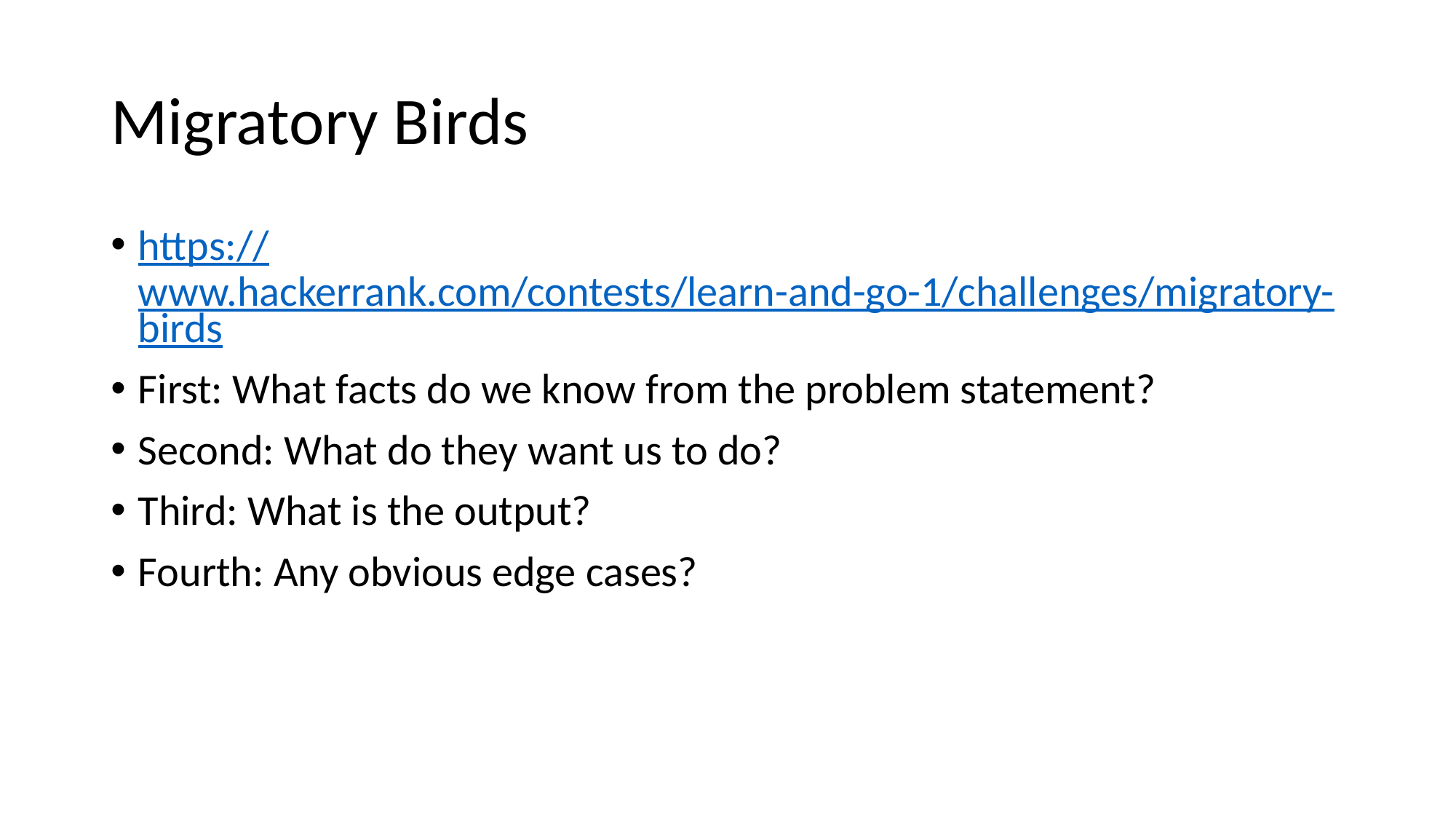

# Migratory Birds
https://www.hackerrank.com/contests/learn-and-go-1/challenges/migratory-birds
First: What facts do we know from the problem statement?
Second: What do they want us to do?
Third: What is the output?
Fourth: Any obvious edge cases?